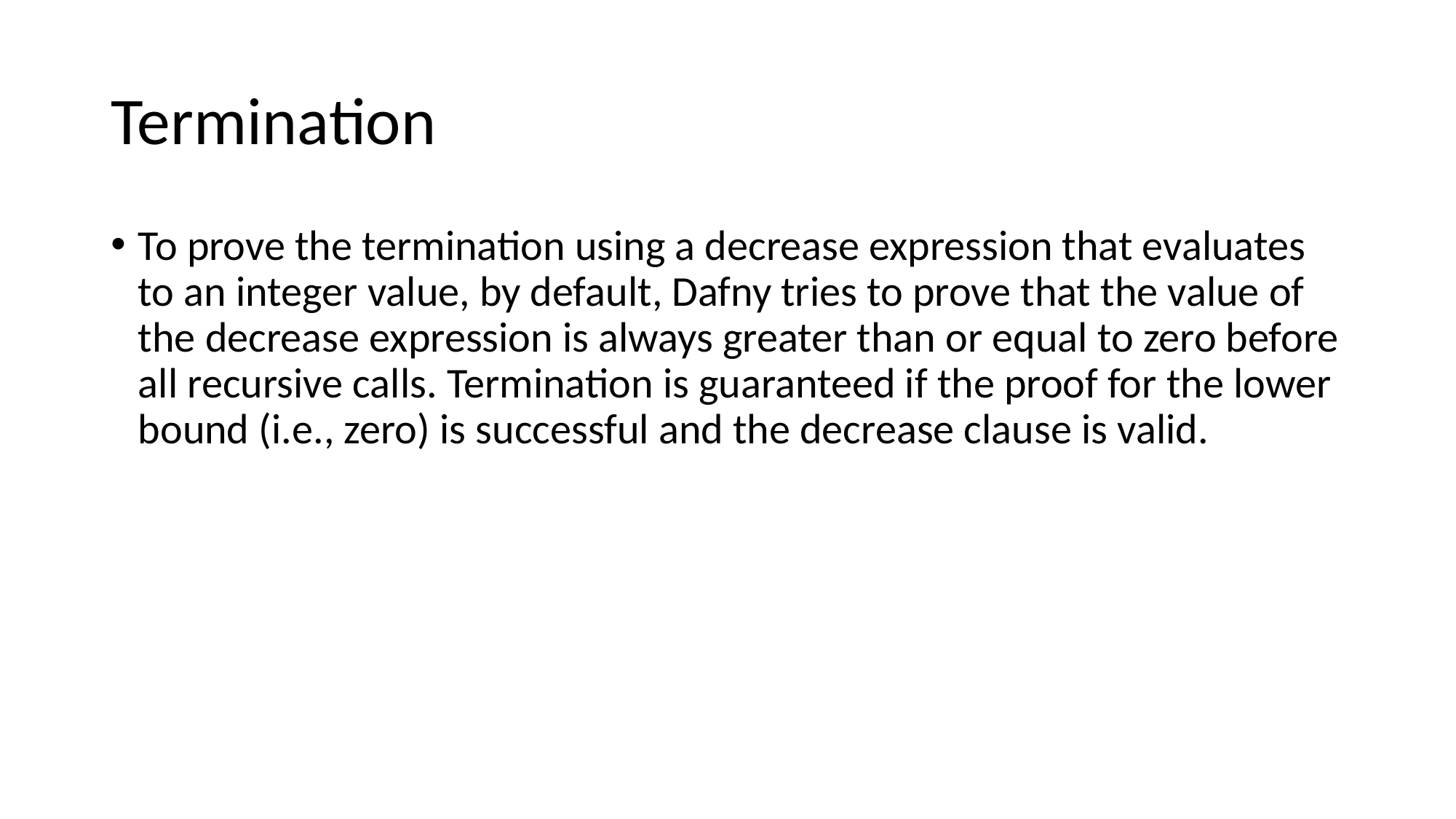

# Termination
To prove the termination using a decrease expression that evaluates to an integer value, by default, Dafny tries to prove that the value of the decrease expression is always greater than or equal to zero before all recursive calls. Termination is guaranteed if the proof for the lower bound (i.e., zero) is successful and the decrease clause is valid.